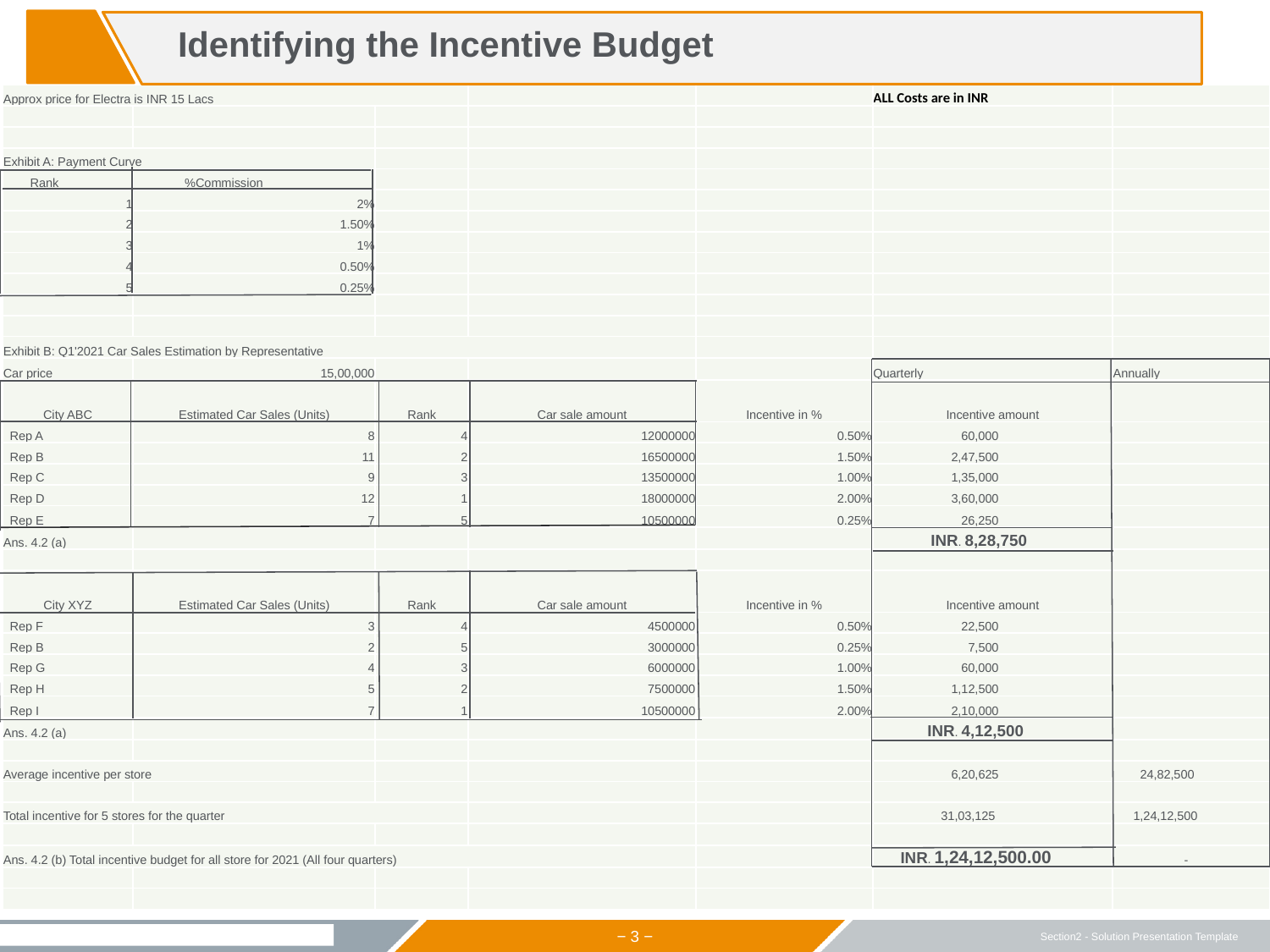

Identifying the Incentive Budget

| Approx price for Electra is INR 15 Lacs |  |  |  |  | ALL Costs are in INR |  |
| --- | --- | --- | --- | --- | --- | --- |
|  |  |  |  |  |  |  |
|  |  |  |  |  |  |  |
| Exhibit A: Payment Curve |  |  |  |  |  |  |
| Rank | %Commission |  |  |  |  |  |
| 1 | 2% |  |  |  |  |  |
| 2 | 1.50% |  |  |  |  |  |
| 3 | 1% |  |  |  |  |  |
| 4 | 0.50% |  |  |  |  |  |
| 5 | 0.25% |  |  |  |  |  |
|  |  |  |  |  |  |  |
|  |  |  |  |  |  |  |
| Exhibit B: Q1'2021 Car Sales Estimation by Representative |  |  |  |  |  |  |
| Car price | 15,00,000 |  |  |  | Quarterly | Annually |
| City ABC | Estimated Car Sales (Units) | Rank | Car sale amount | Incentive in % | Incentive amount |  |
| Rep A | 8 | 4 | 12000000 | 0.50% | 60,000 |  |
| Rep B | 11 | 2 | 16500000 | 1.50% | 2,47,500 |  |
| Rep C | 9 | 3 | 13500000 | 1.00% | 1,35,000 |  |
| Rep D | 12 | 1 | 18000000 | 2.00% | 3,60,000 |  |
| Rep E | 7 | 5 | 10500000 | 0.25% | 26,250 |  |
| Ans. 4.2 (a) |  |  |  |  | INR. 8,28,750 |  |
|  |  |  |  |  |  |  |
| City XYZ | Estimated Car Sales (Units) | Rank | Car sale amount | Incentive in % | Incentive amount |  |
| Rep F | 3 | 4 | 4500000 | 0.50% | 22,500 |  |
| Rep B | 2 | 5 | 3000000 | 0.25% | 7,500 |  |
| Rep G | 4 | 3 | 6000000 | 1.00% | 60,000 |  |
| Rep H | 5 | 2 | 7500000 | 1.50% | 1,12,500 |  |
| Rep I | 7 | 1 | 10500000 | 2.00% | 2,10,000 |  |
| Ans. 4.2 (a) |  |  |  |  | INR. 4,12,500 |  |
|  |  |  |  |  |  |  |
| Average incentive per store |  |  |  |  | 6,20,625 | 24,82,500 |
|  |  |  |  |  |  |  |
| Total incentive for 5 stores for the quarter |  |  |  |  | 31,03,125 | 1,24,12,500 |
|  |  |  |  |  |  |  |
| Ans. 4.2 (b) Total incentive budget for all store for 2021 (All four quarters) |  |  |  |  | INR. 1,24,12,500.00 | - |
|  |  |  |  |  |  |  |
|  |  |  |  |  |  |  |